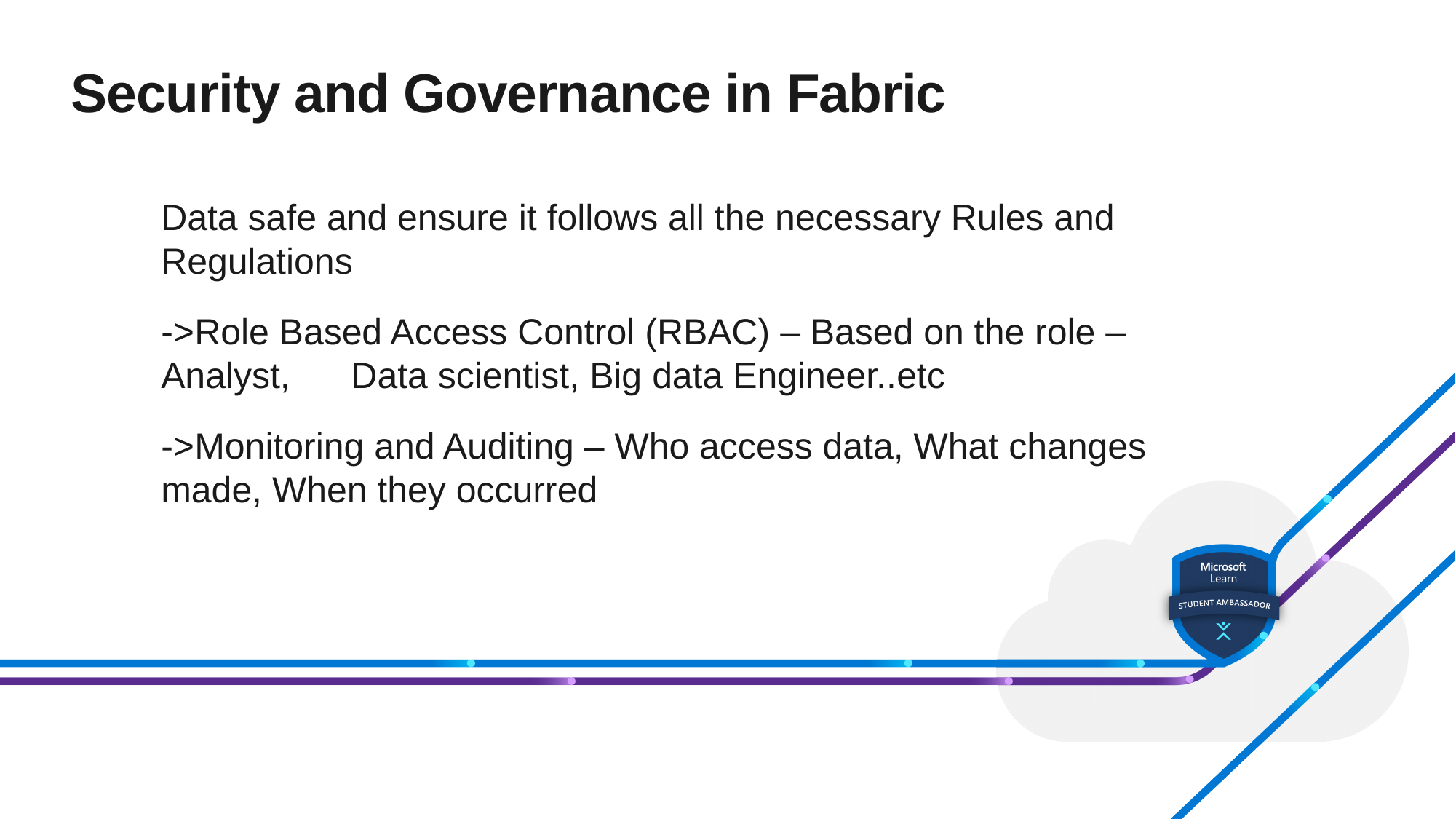

# Security and Governance in Fabric
Data safe and ensure it follows all the necessary Rules and Regulations
->Role Based Access Control (RBAC) – Based on the role – Analyst,      Data scientist, Big data Engineer..etc
->Monitoring and Auditing – Who access data, What changes made, When they occurred